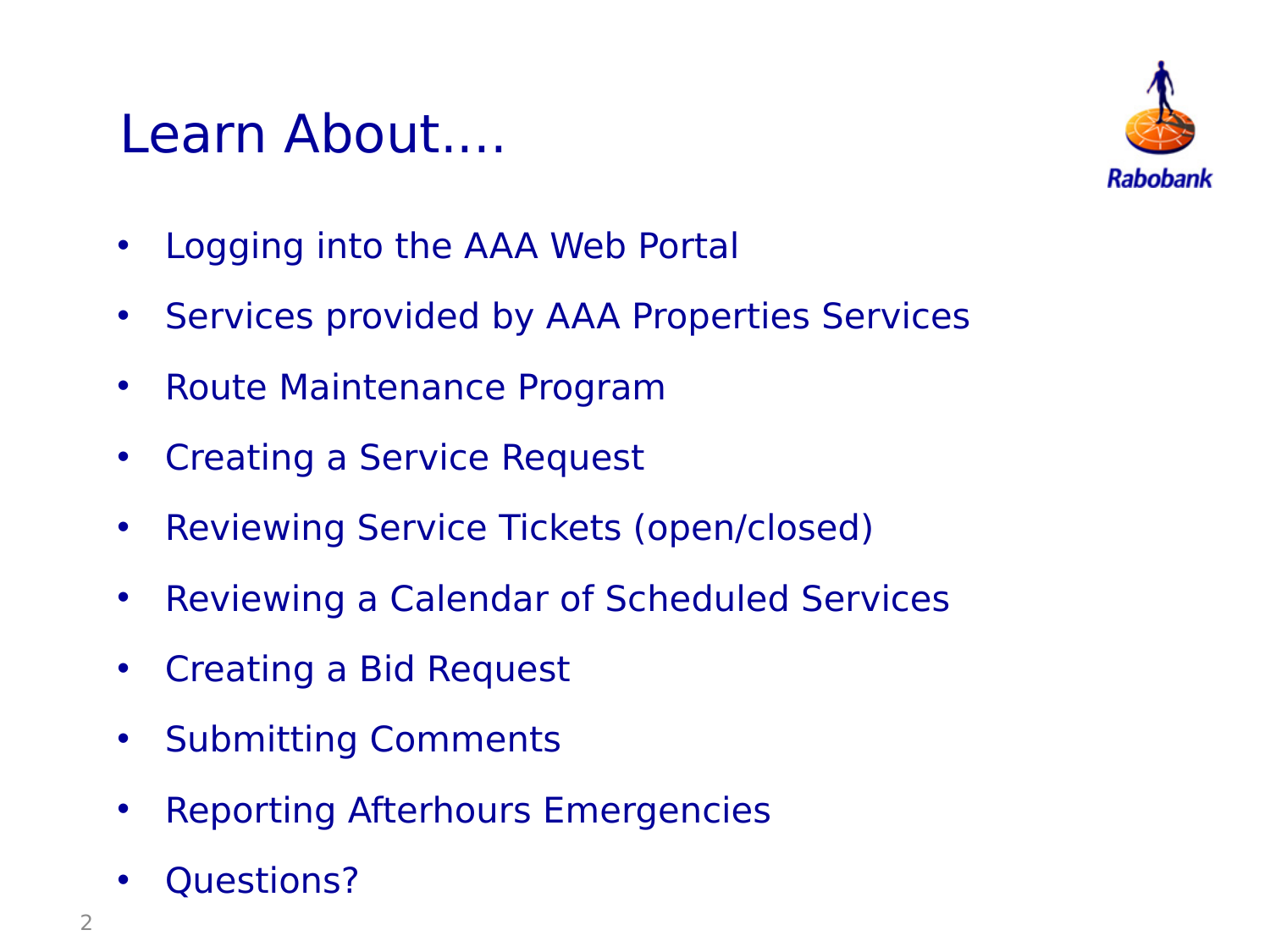

# Learn About....
Logging into the AAA Web Portal
Services provided by AAA Properties Services
Route Maintenance Program
Creating a Service Request
Reviewing Service Tickets (open/closed)
Reviewing a Calendar of Scheduled Services
Creating a Bid Request
Submitting Comments
Reporting Afterhours Emergencies
Questions?
2